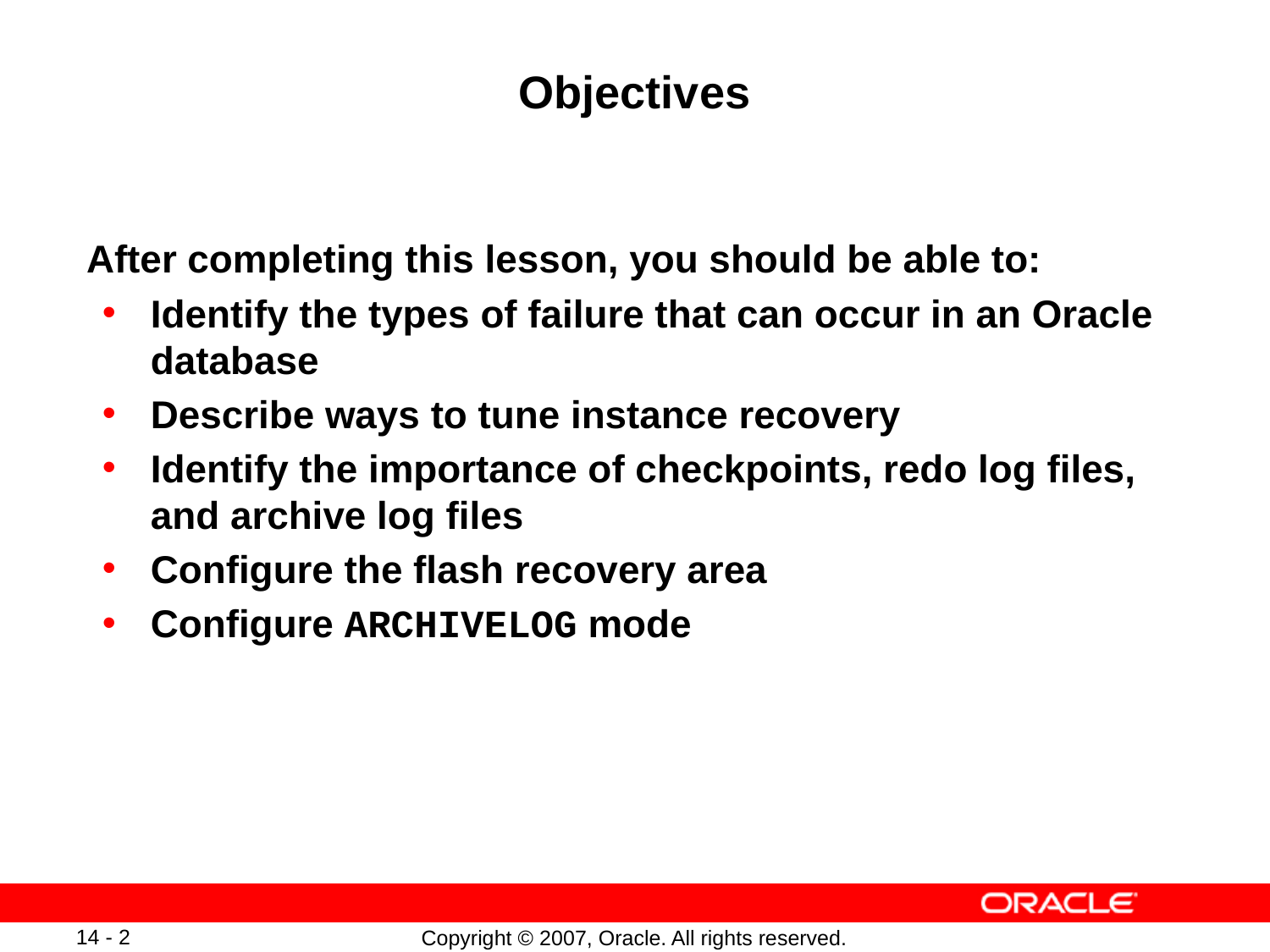

# Objectives
After completing this lesson, you should be able to:
Identify the types of failure that can occur in an Oracle database
Describe ways to tune instance recovery
Identify the importance of checkpoints, redo log files, and archive log files
Configure the flash recovery area
Configure ARCHIVELOG mode